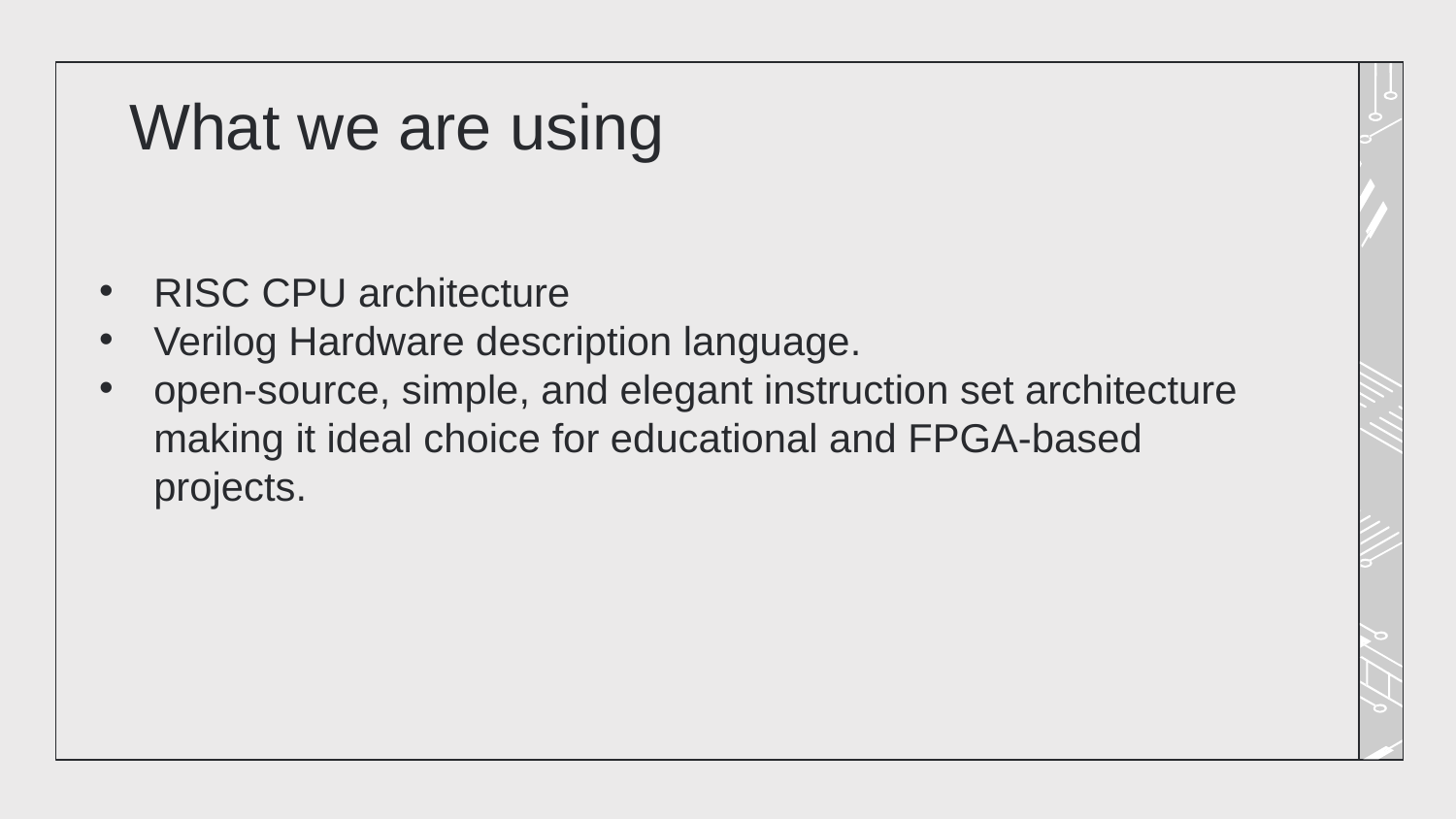

# What we are using
RISC CPU architecture
Verilog Hardware description language.
open-source, simple, and elegant instruction set architecture making it ideal choice for educational and FPGA-based projects.